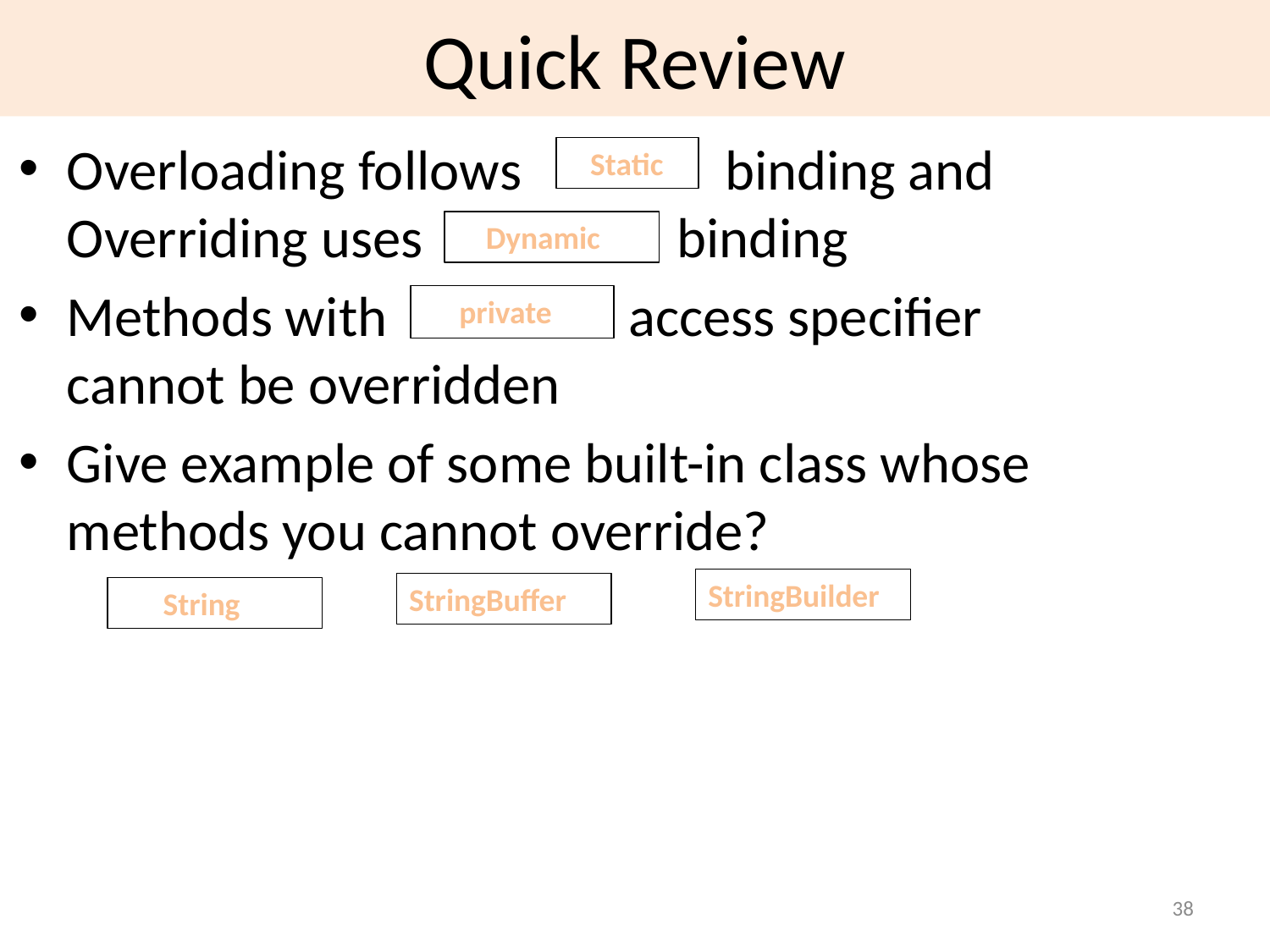

# Quick Review
Overloading follows                binding and Overriding uses                    binding
Methods with                   access specifier cannot be overridden
Give example of some built-in class whose methods you cannot override?

   Static
    Dynamic
     private
StringBuilder
StringBuffer
      String
38